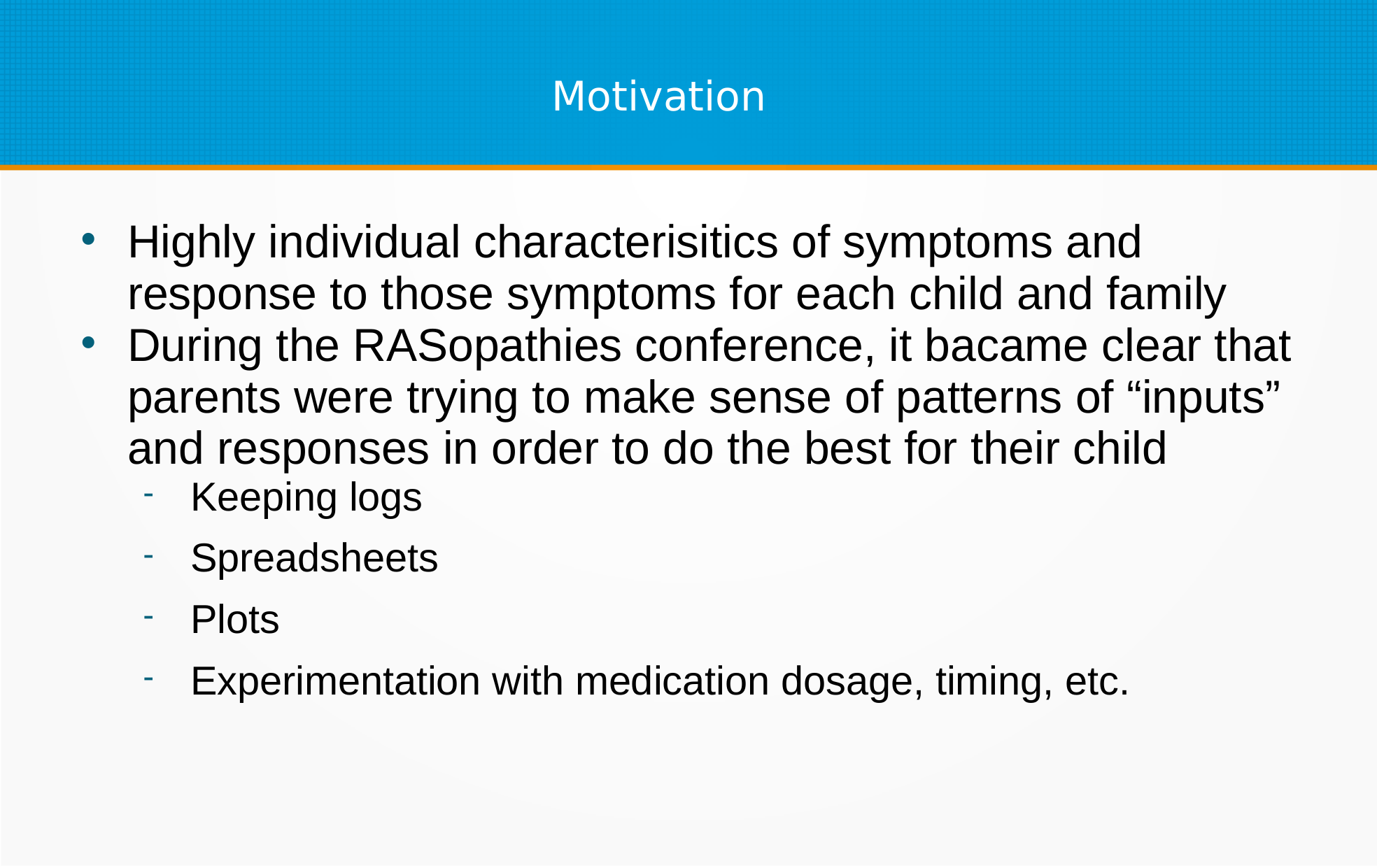

Motivation
Highly individual characterisitics of symptoms and response to those symptoms for each child and family
During the RASopathies conference, it bacame clear that parents were trying to make sense of patterns of “inputs” and responses in order to do the best for their child
Keeping logs
Spreadsheets
Plots
Experimentation with medication dosage, timing, etc.